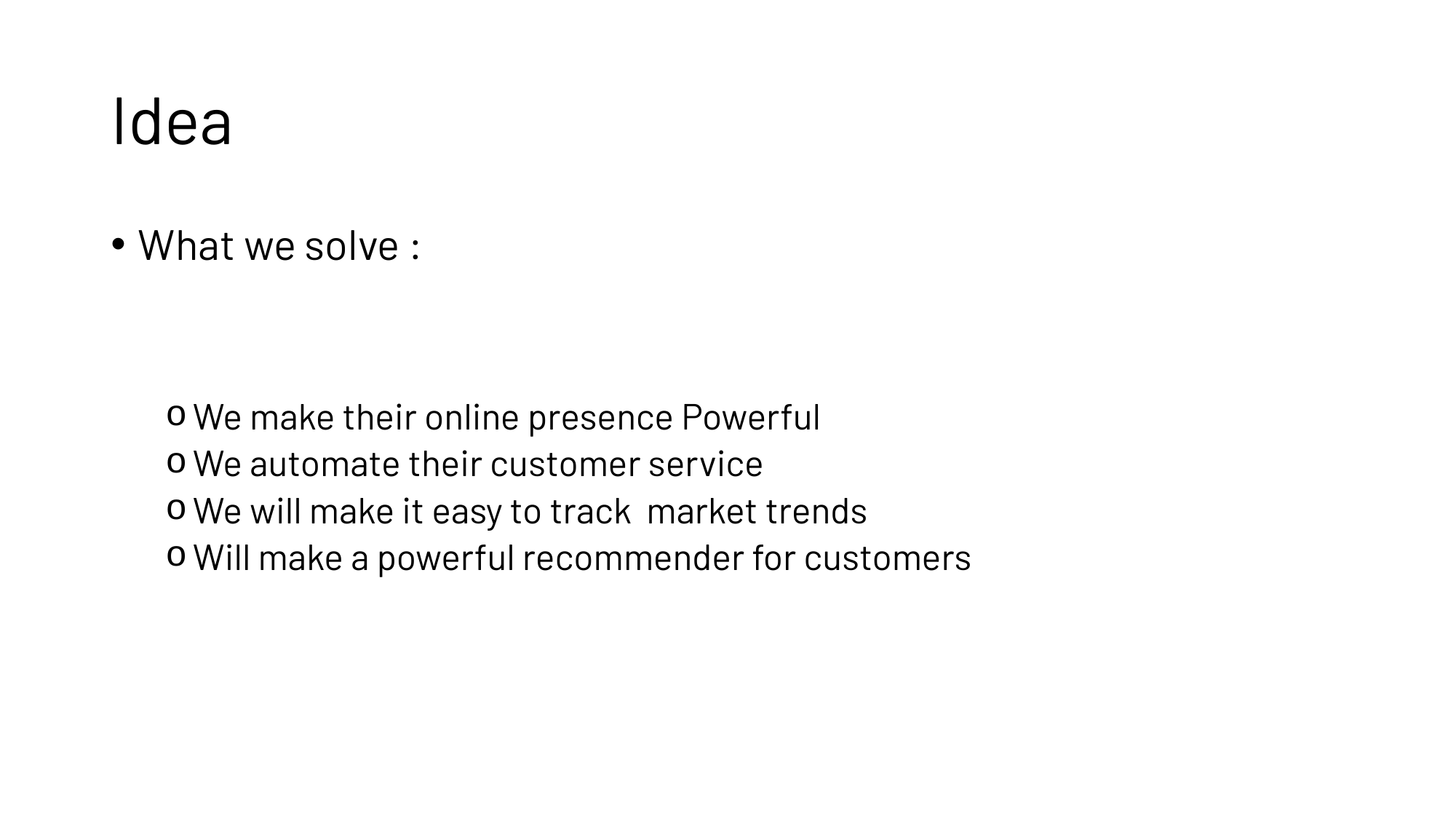

# Idea
What we solve :

We make their online presence Powerful
We automate their customer service
We will make it easy to track  market trends
Will make a powerful recommender for customers